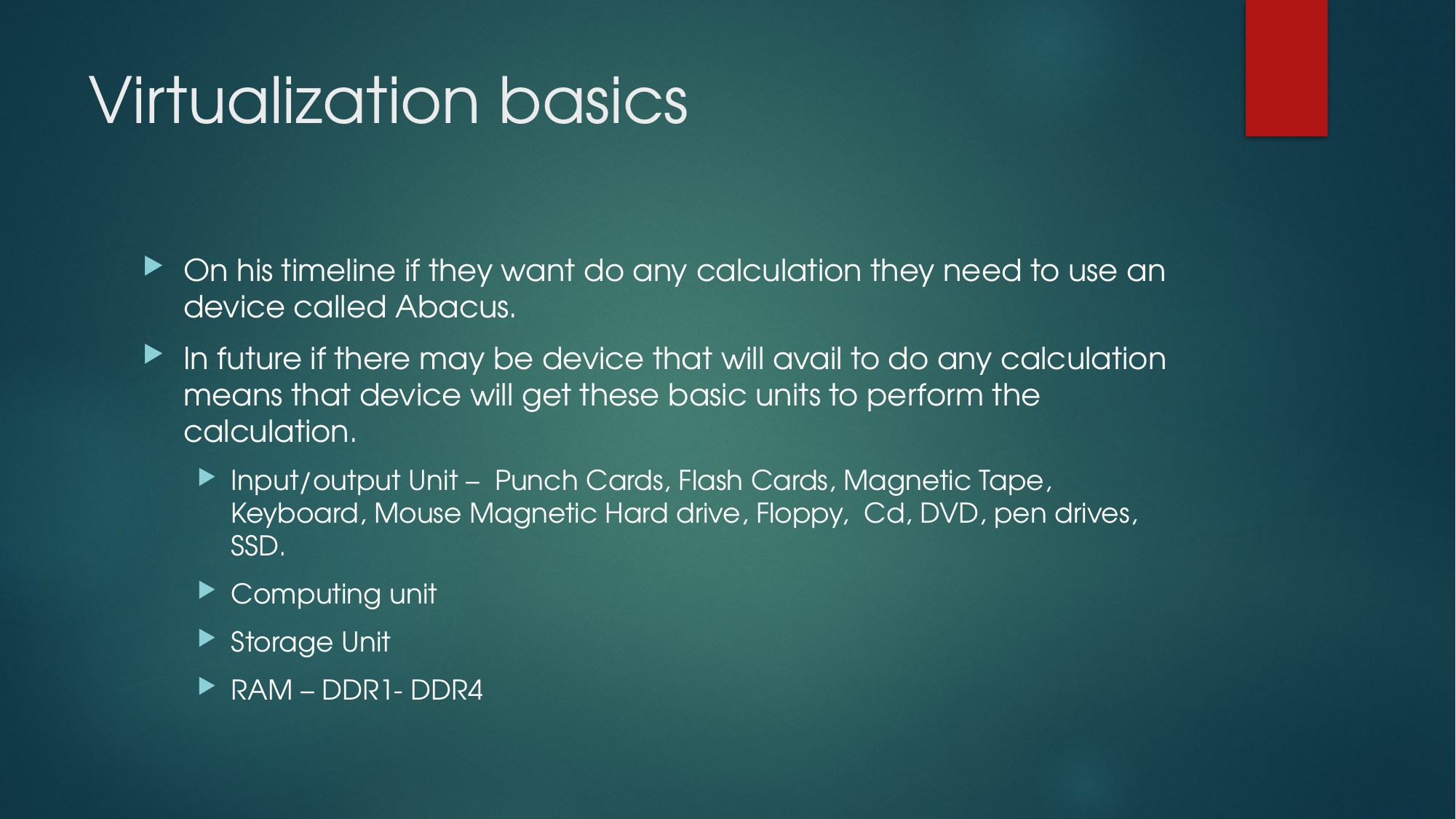

# Virtualization basics
On his timeline if they want do any calculation they need to use an device called Abacus.
In future if there may be device that will avail to do any calculation means that device will get these basic units to perform the calculation.
Input/output Unit –  Punch Cards, Flash Cards, Magnetic Tape, Keyboard, Mouse Magnetic Hard drive, Floppy,  Cd, DVD, pen drives, SSD.
Computing unit
Storage Unit
RAM – DDR1- DDR4